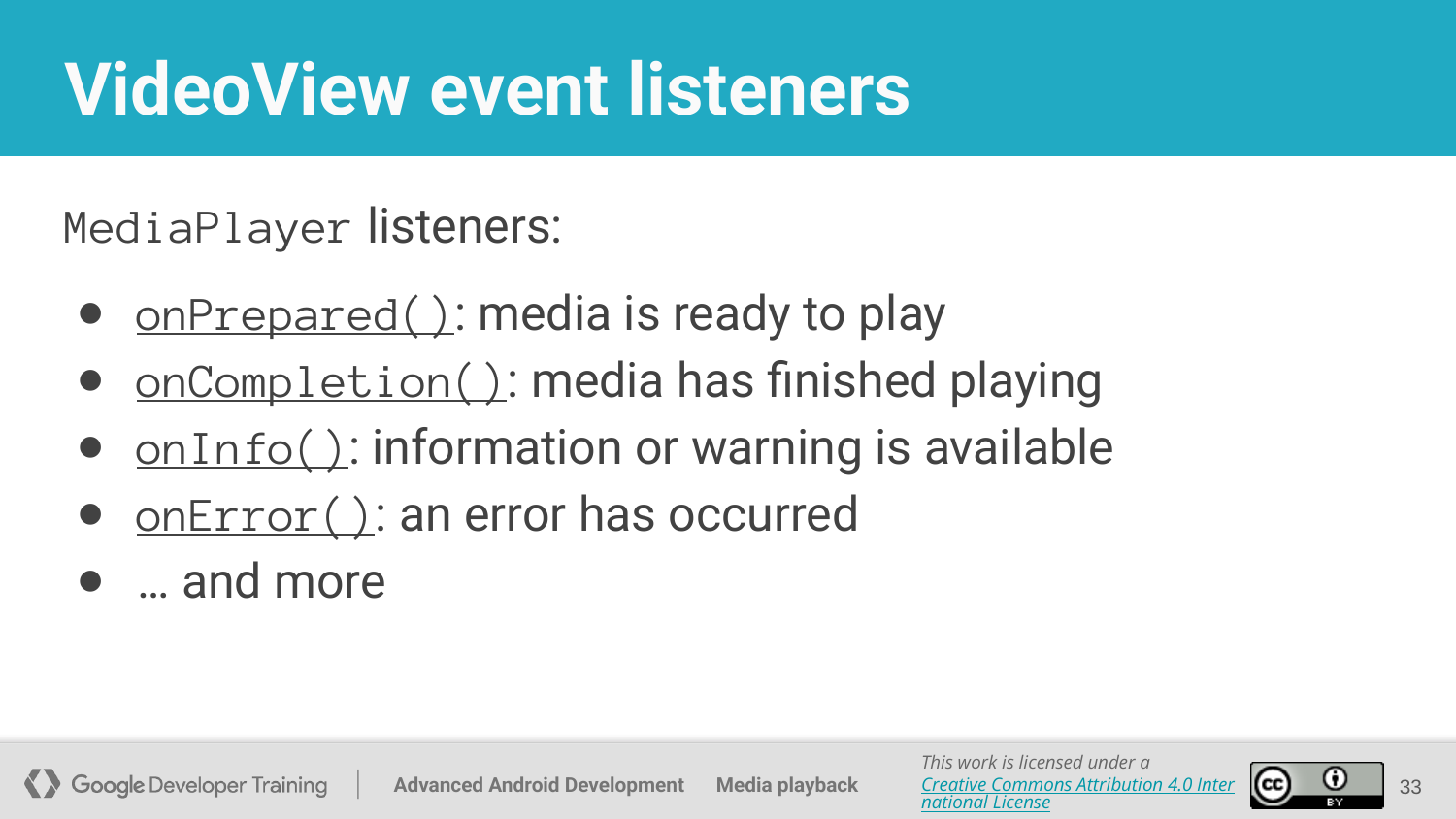

# VideoView event listeners
MediaPlayer listeners:
onPrepared(): media is ready to play
onCompletion(): media has finished playing
onInfo(): information or warning is available
onError(): an error has occurred
… and more
33